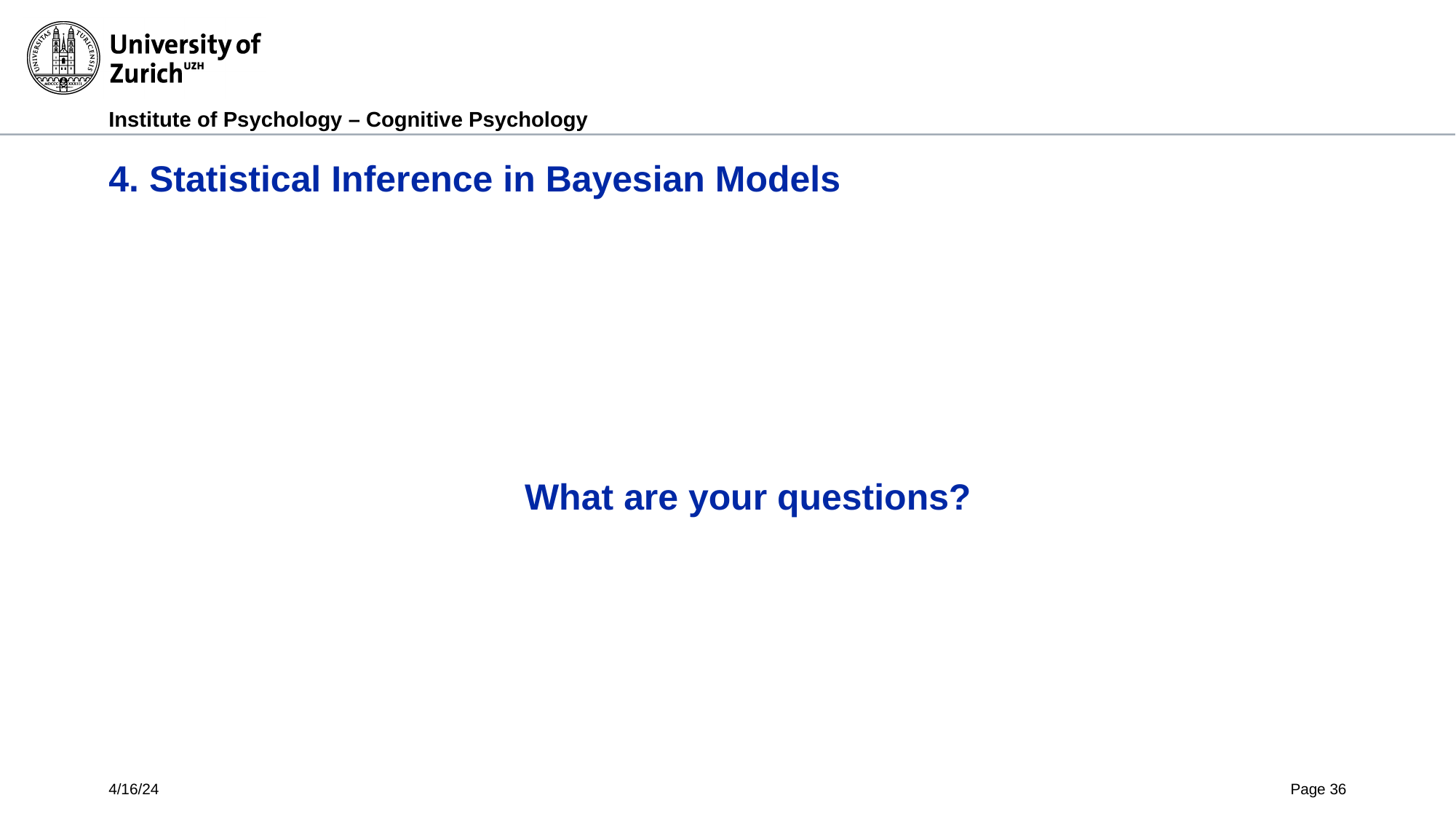

# 4. Statistical Inference in Bayesian Models
What are your questions?
4/16/24
Page 36